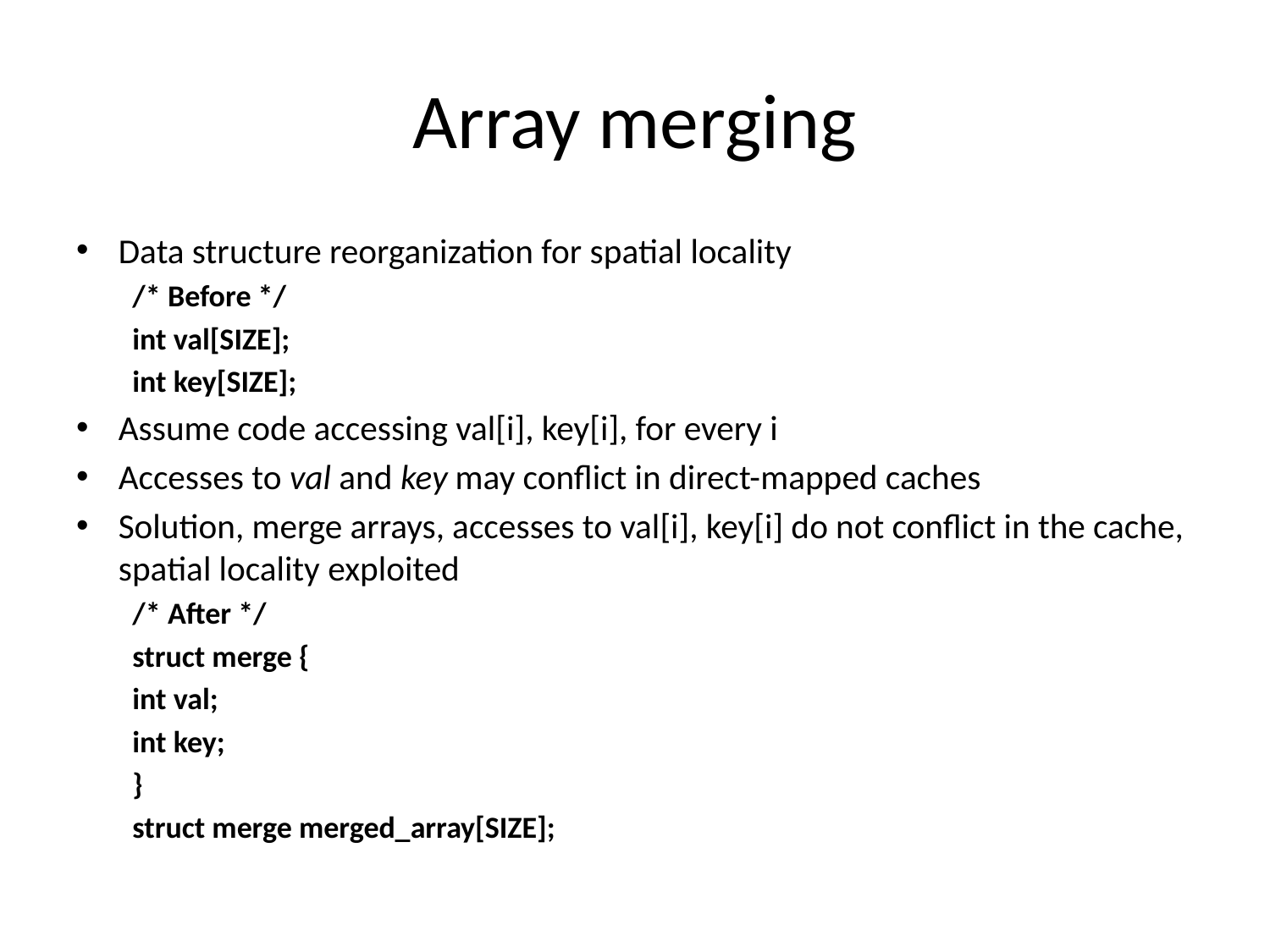

# Array merging
Data structure reorganization for spatial locality
/* Before */
int val[SIZE];
int key[SIZE];
Assume code accessing val[i], key[i], for every i
Accesses to val and key may conflict in direct-mapped caches
Solution, merge arrays, accesses to val[i], key[i] do not conflict in the cache, spatial locality exploited
/* After */
struct merge {
int val;
int key;
}
struct merge merged_array[SIZE];